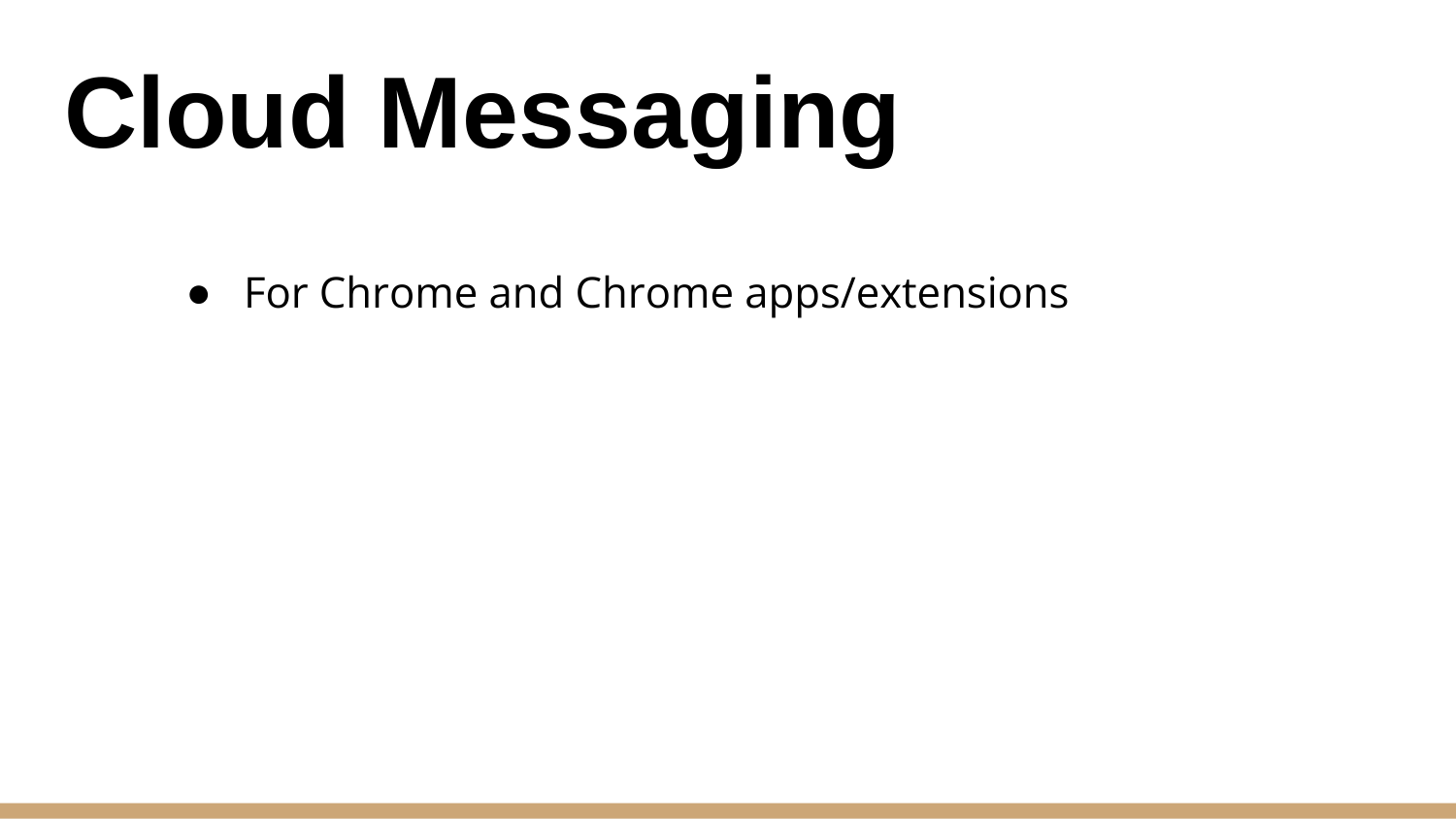

# Cloud Messaging
For Chrome and Chrome apps/extensions